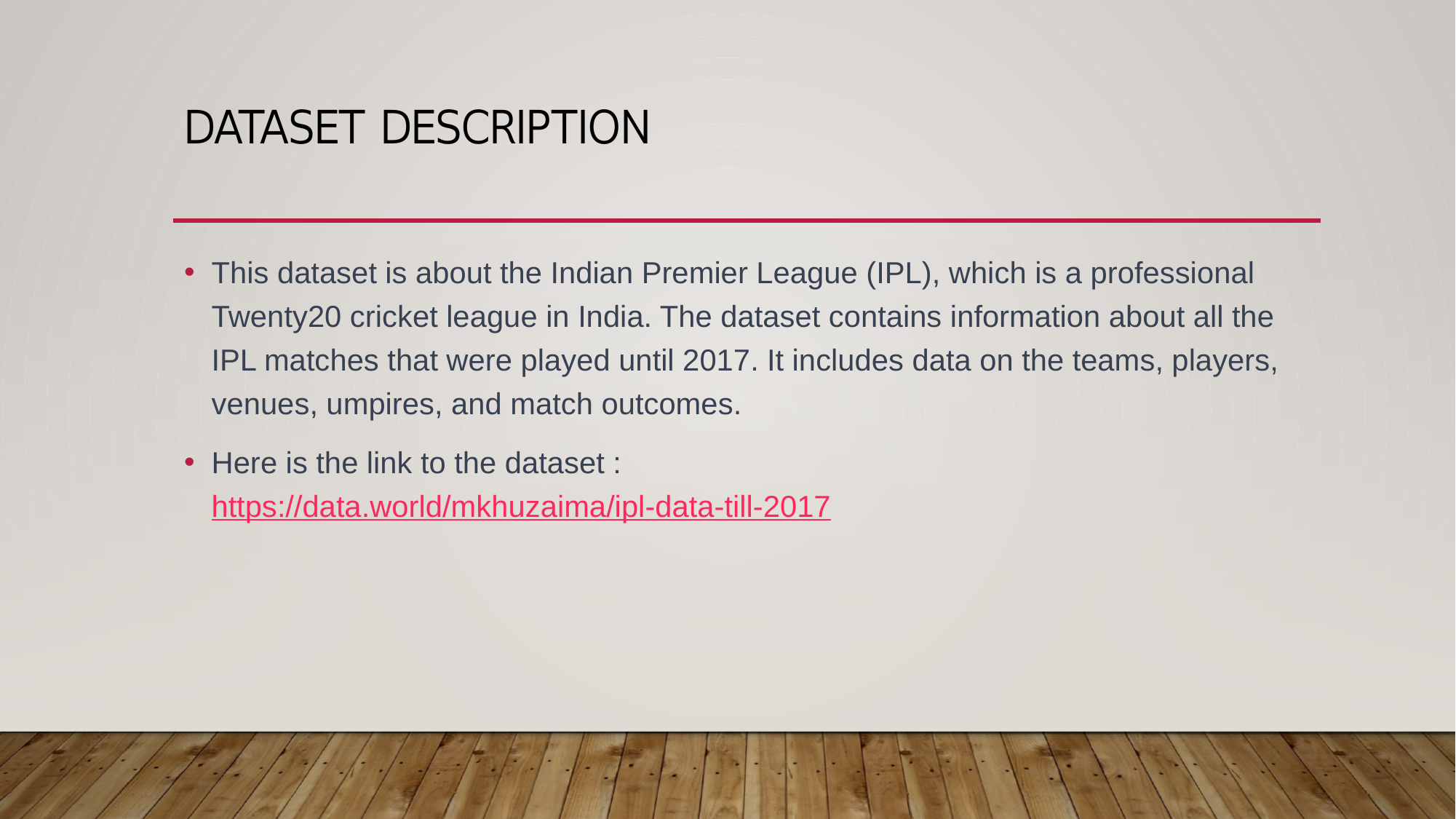

# Dataset description
This dataset is about the Indian Premier League (IPL), which is a professional Twenty20 cricket league in India. The dataset contains information about all the IPL matches that were played until 2017. It includes data on the teams, players, venues, umpires, and match outcomes.
Here is the link to the dataset :
https://data.world/mkhuzaima/ipl-data-till-2017